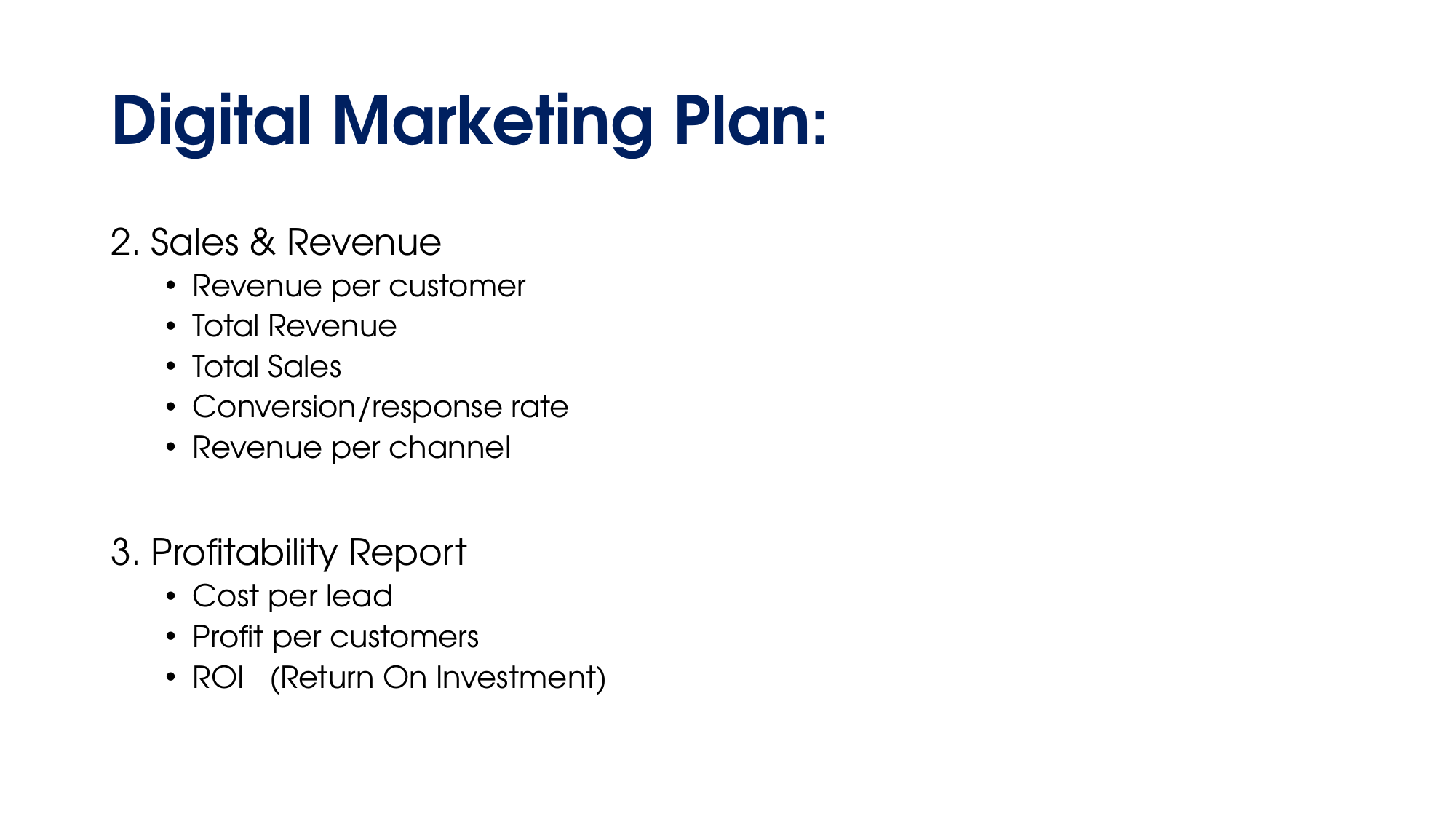

# Digital Marketing Plan:
2. Sales & Revenue
Revenue per customer
Total Revenue
Total Sales
Conversion/response rate
Revenue per channel

3. Profitability Report
Cost per lead
Profit per customers
ROI   (Return On Investment)